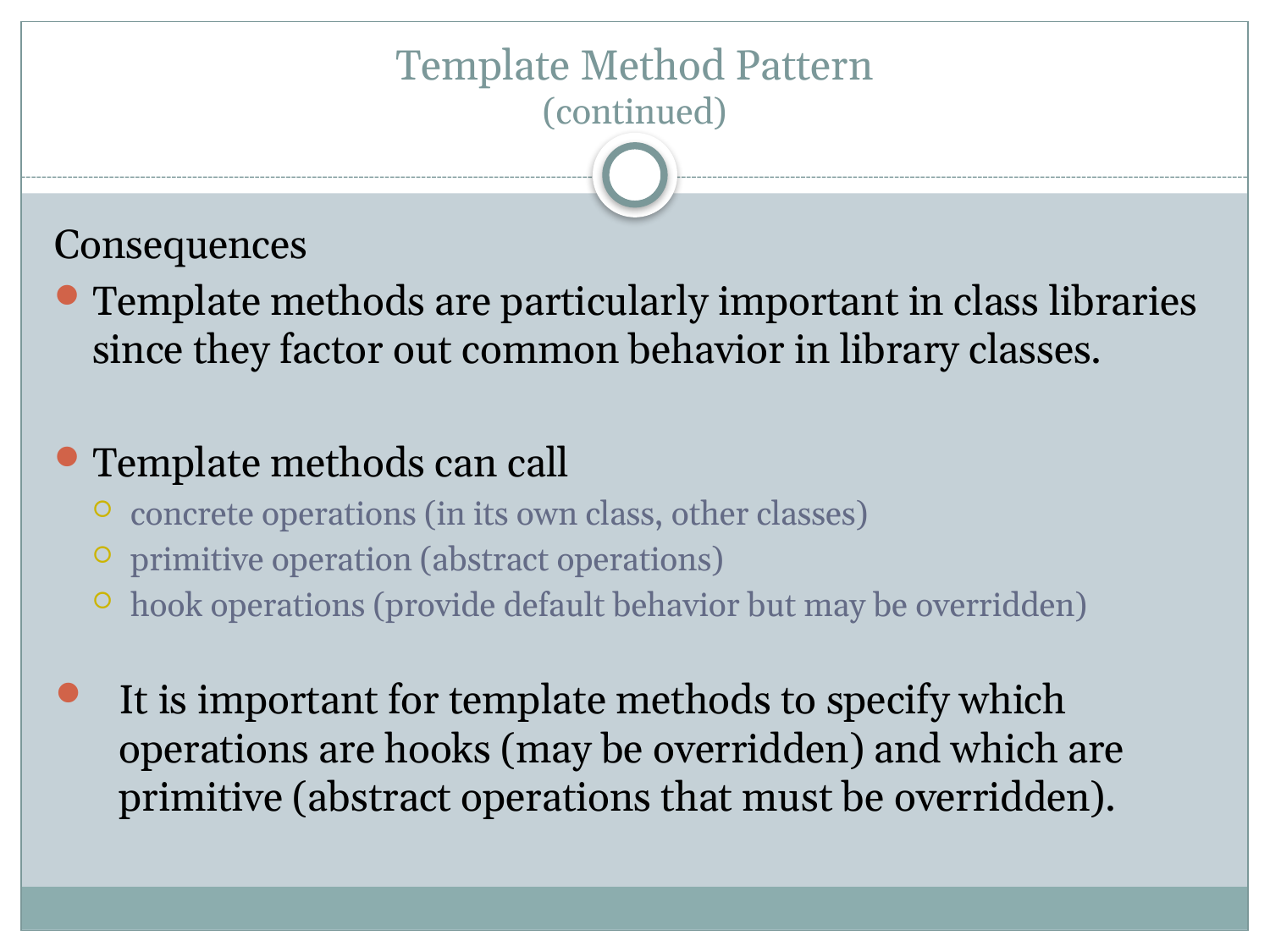

# Template Method Pattern (continued)
Consequences
Template methods are particularly important in class libraries since they factor out common behavior in library classes.

Template methods can call
concrete operations (in its own class, other classes)
primitive operation (abstract operations)
hook operations (provide default behavior but may be overridden)

It is important for template methods to specify which operations are hooks (may be overridden) and which are primitive (abstract operations that must be overridden).